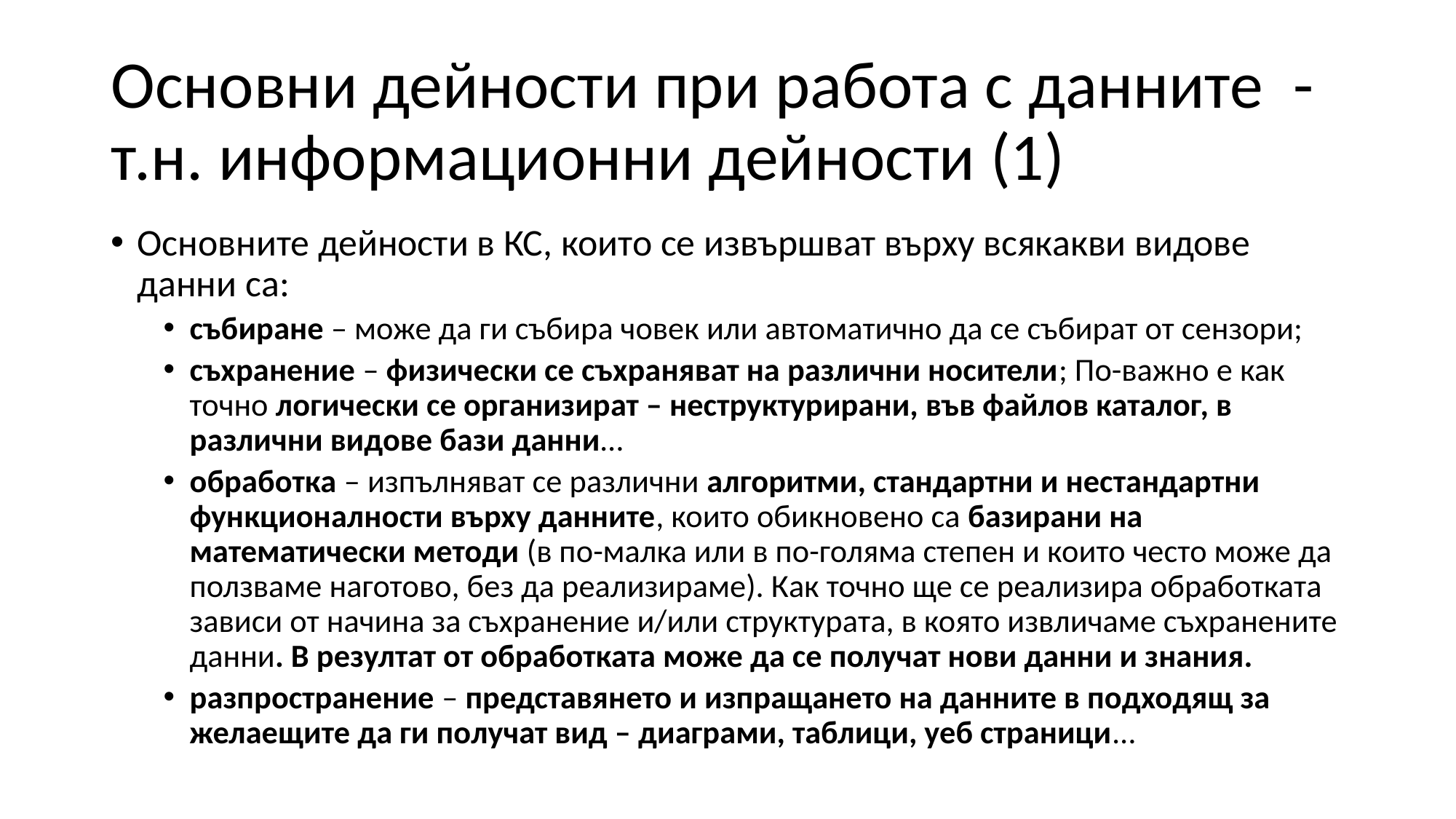

# Основни дейности при работа с данните  - т.н. информационни дейности (1)
Основните дейности в КС, които се извършват върху всякакви видове данни са:
събиране – може да ги събира човек или автоматично да се събират от сензори;
съхранение – физически се съхраняват на различни носители; По-важно е как точно логически се организират – неструктурирани, във файлов каталог, в различни видове бази данни…
обработка – изпълняват се различни алгоритми, стандартни и нестандартни функционалности върху данните, които обикновено са базирани на математически методи (в по-малка или в по-голяма степен и които често може да ползваме наготово, без да реализираме). Как точно ще се реализира обработката зависи от начина за съхранение и/или структурата, в която извличаме съхранените данни. В резултат от обработката може да се получат нови данни и знания.
разпространение – представянето и изпращането на данните в подходящ за желаещите да ги получат вид – диаграми, таблици, уеб страници…